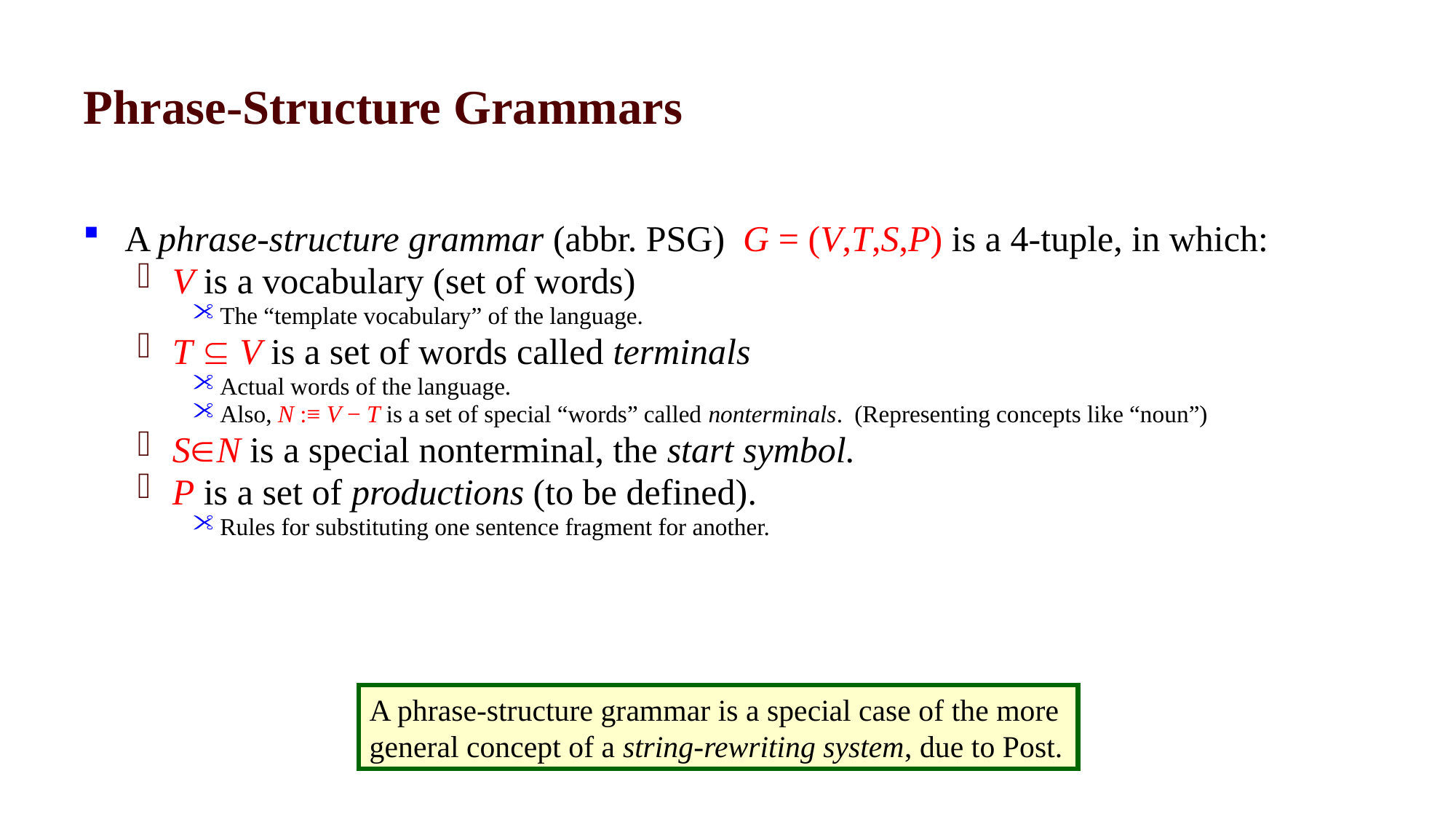

# Phrase-Structure Grammars
A phrase-structure grammar (abbr. PSG)  G = (V,T,S,P) is a 4-tuple, in which:
V is a vocabulary (set of words)
The “template vocabulary” of the language.
T ⊆ V is a set of words called terminals
Actual words of the language.
Also, N :≡ V − T is a set of special “words” called nonterminals.  (Representing concepts like “noun”)
S∈N is a special nonterminal, the start symbol.
P is a set of productions (to be defined).
Rules for substituting one sentence fragment for another.
A phrase-structure grammar is a special case of the more
general concept of a string-rewriting system, due to Post.